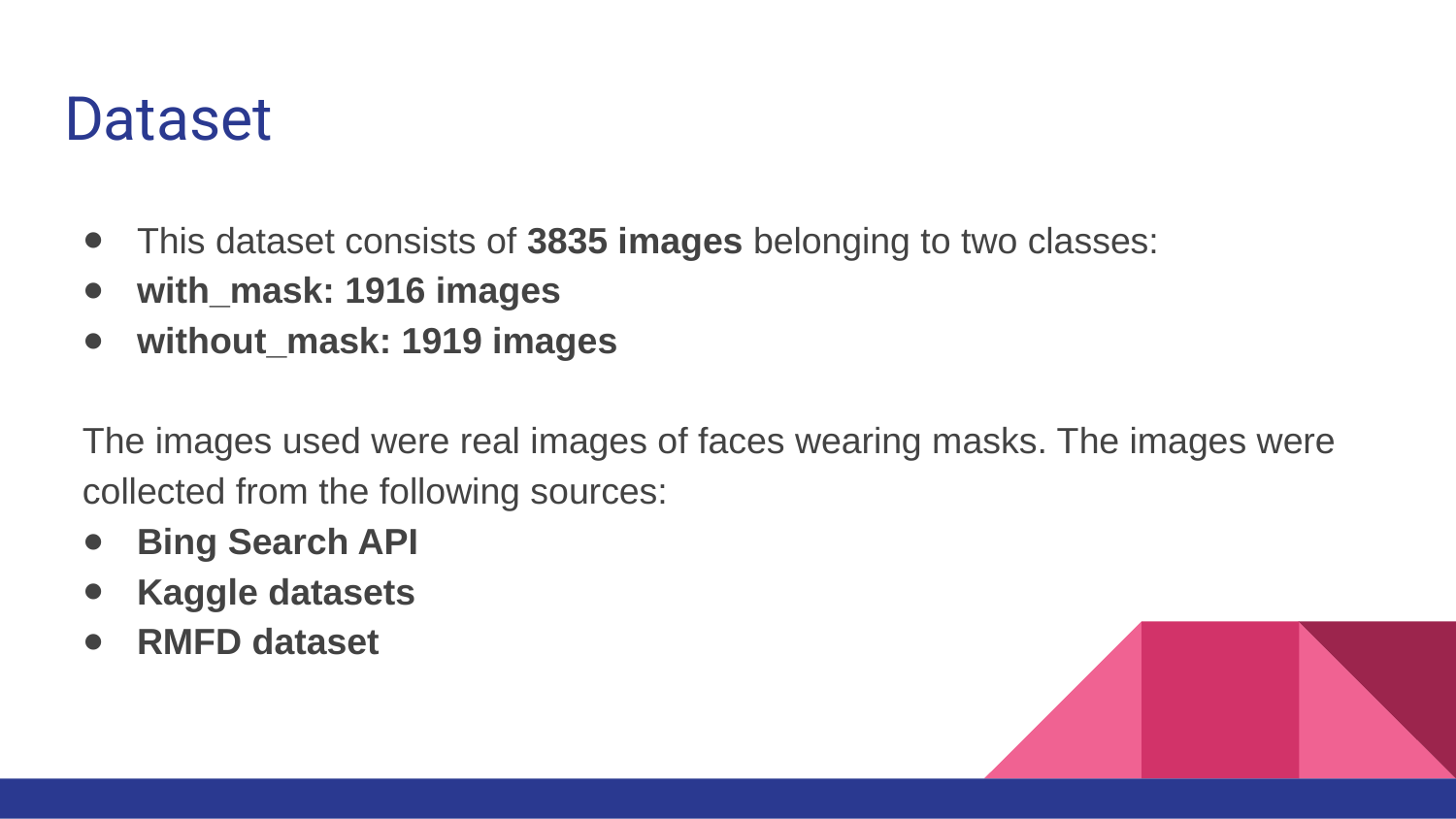

# Dataset
This dataset consists of 3835 images belonging to two classes:
with_mask: 1916 images
without_mask: 1919 images

The images used were real images of faces wearing masks. The images were collected from the following sources:
Bing Search API
Kaggle datasets
RMFD dataset